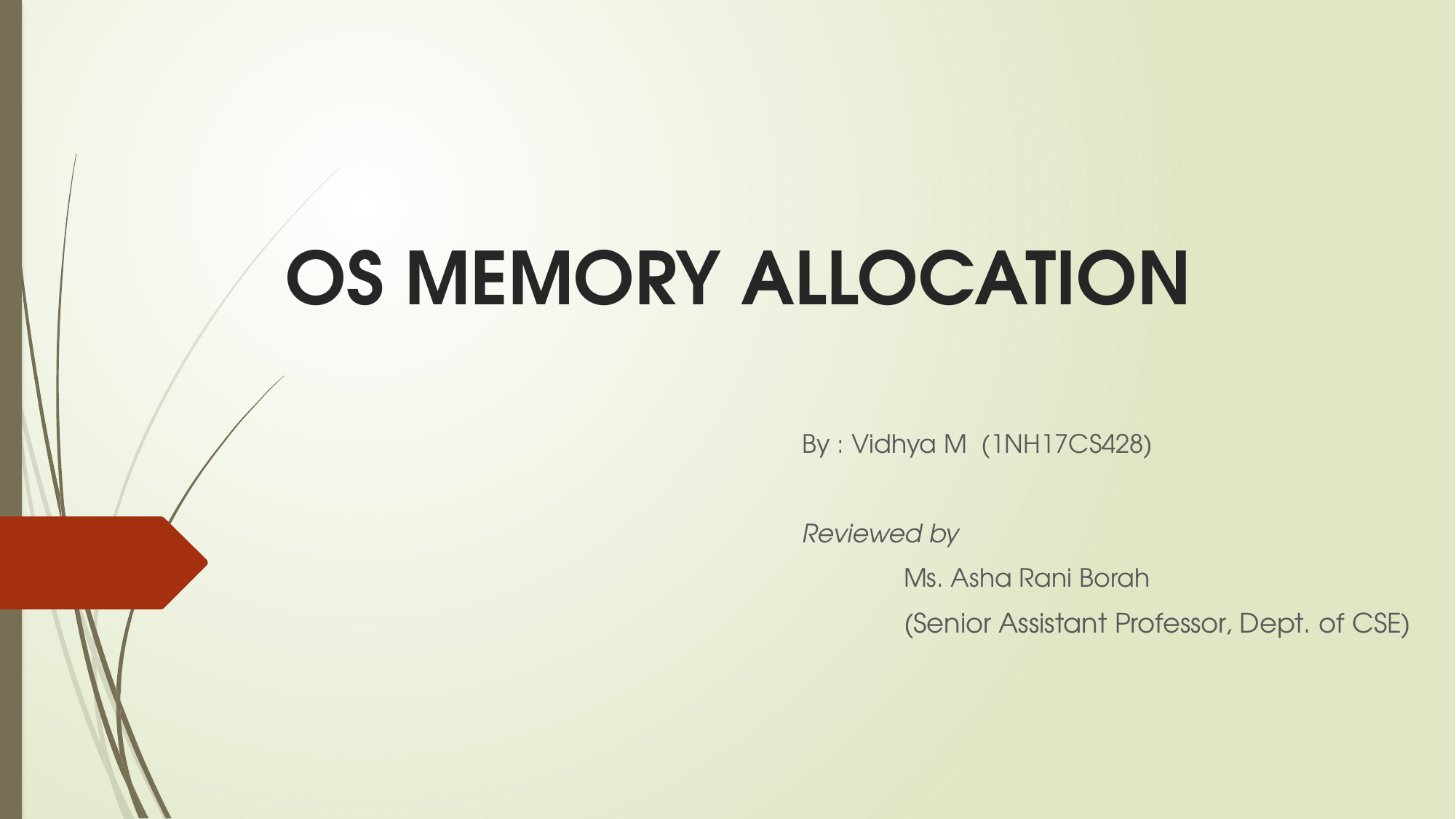

# OS MEMORY ALLOCATION

By : Vidhya M  (1NH17CS428)

Reviewed by
	Ms. Asha Rani Borah
	(Senior Assistant Professor, Dept. of CSE)